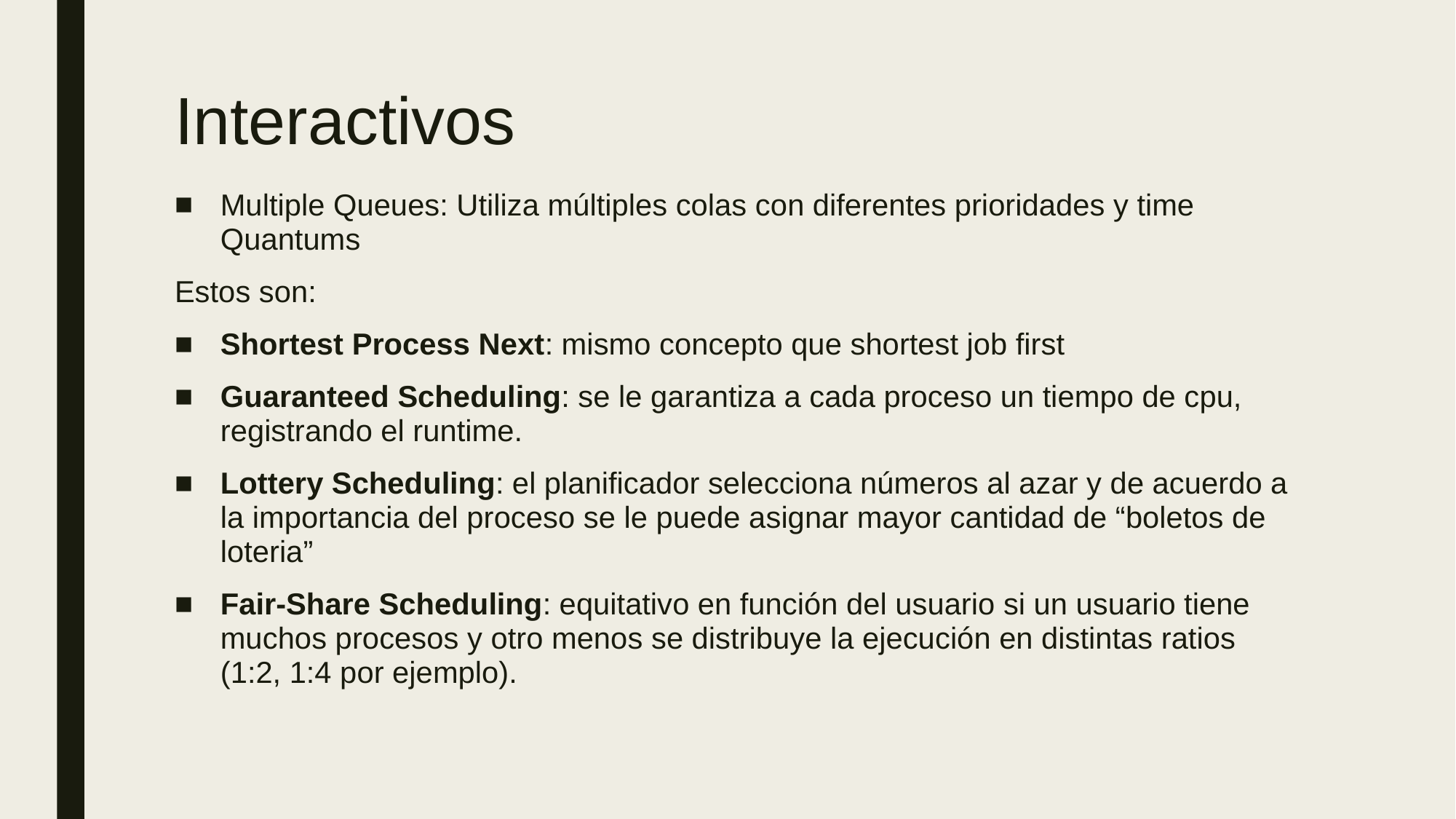

# Interactivos
Multiple Queues: Utiliza múltiples colas con diferentes prioridades y time Quantums
Estos son:
Shortest Process Next: mismo concepto que shortest job first
Guaranteed Scheduling: se le garantiza a cada proceso un tiempo de cpu, registrando el runtime.
Lottery Scheduling: el planificador selecciona números al azar y de acuerdo a la importancia del proceso se le puede asignar mayor cantidad de “boletos de loteria”
Fair-Share Scheduling: equitativo en función del usuario si un usuario tiene muchos procesos y otro menos se distribuye la ejecución en distintas ratios (1:2, 1:4 por ejemplo).